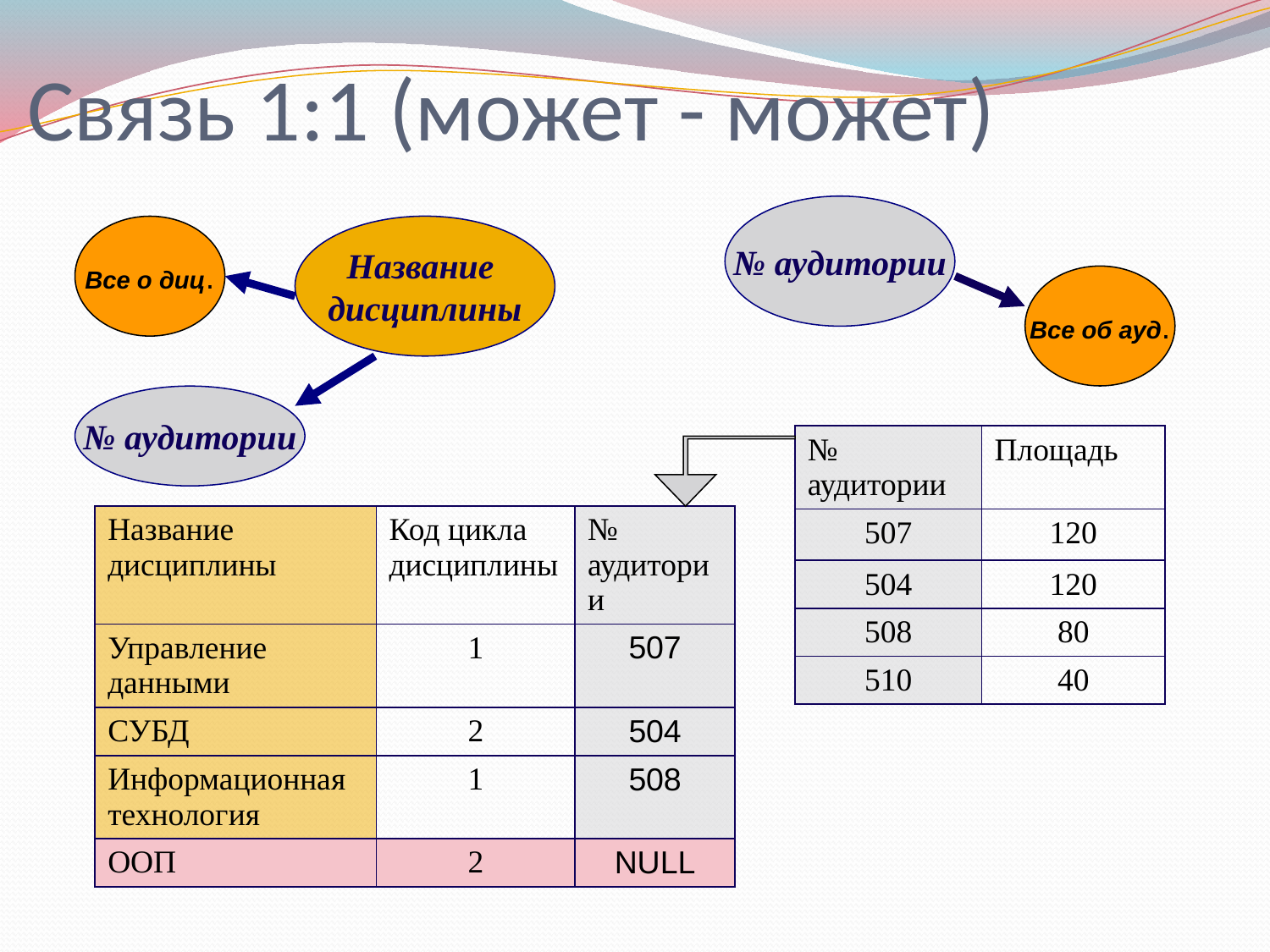

# Связь 1:1 (может - может)
№ аудитории
Все о диц.
Название
дисциплины

Все об ауд.

№ аудитории
| № аудитории | Площадь |
| --- | --- |
| 507 | 120 |
| 504 | 120 |
| 508 | 80 |
| 510 | 40 |

| Название дисциплины | Код цикла дисциплины | № аудитории |
| --- | --- | --- |
| Управление данными | 1 | 507 |
| СУБД | 2 | 504 |
| Информационная технология | 1 | 508 |
| ООП | 2 | NULL |